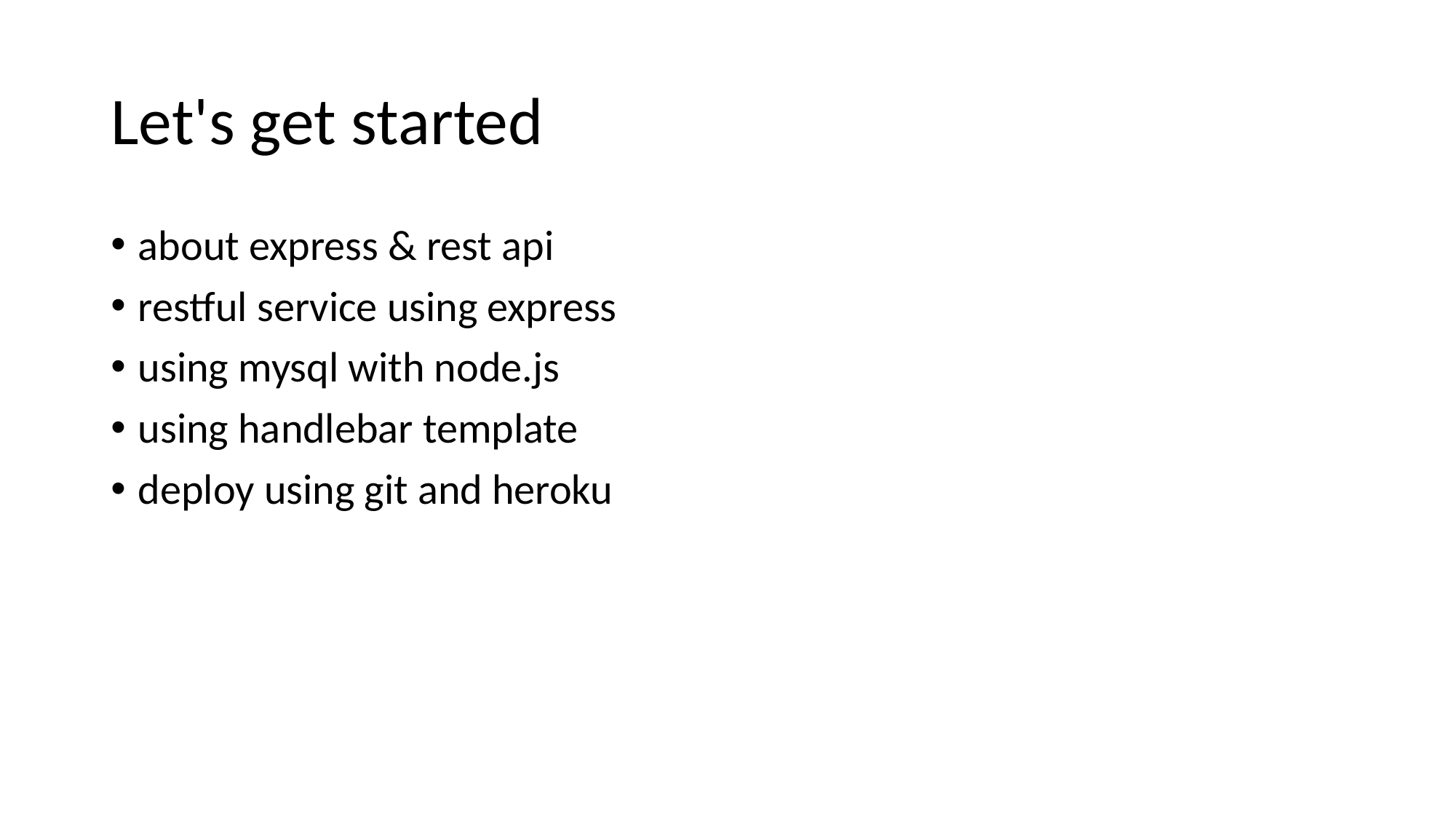

# Let's get started
about express & rest api
restful service using express
using mysql with node.js
using handlebar template
deploy using git and heroku